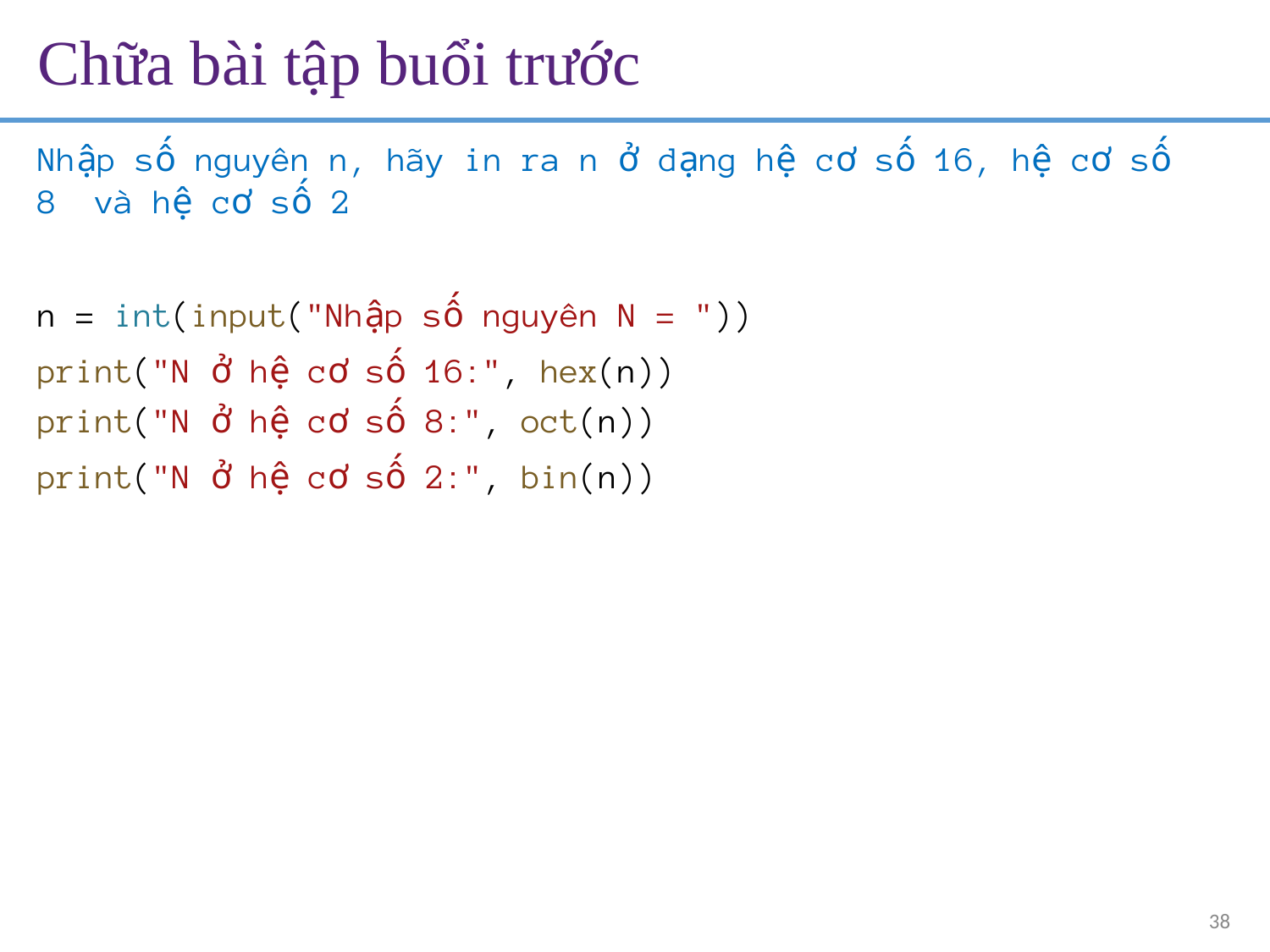

# Chữa bài tập buổi trước
Nhập số nguyên n, hãy in ra n ở dạng hệ cơ số 16, hệ cơ số 8  và hệ cơ số 2

n = int(input("Nhập số nguyên N = "))
| print("N | ở | hệ | cơ | số | 16:", hex(n)) |
| --- | --- | --- | --- | --- | --- |
| print("N | ở | hệ | cơ | số | 8:", oct(n)) |
| print("N | ở | hệ | cơ | số | 2:", bin(n)) |
38